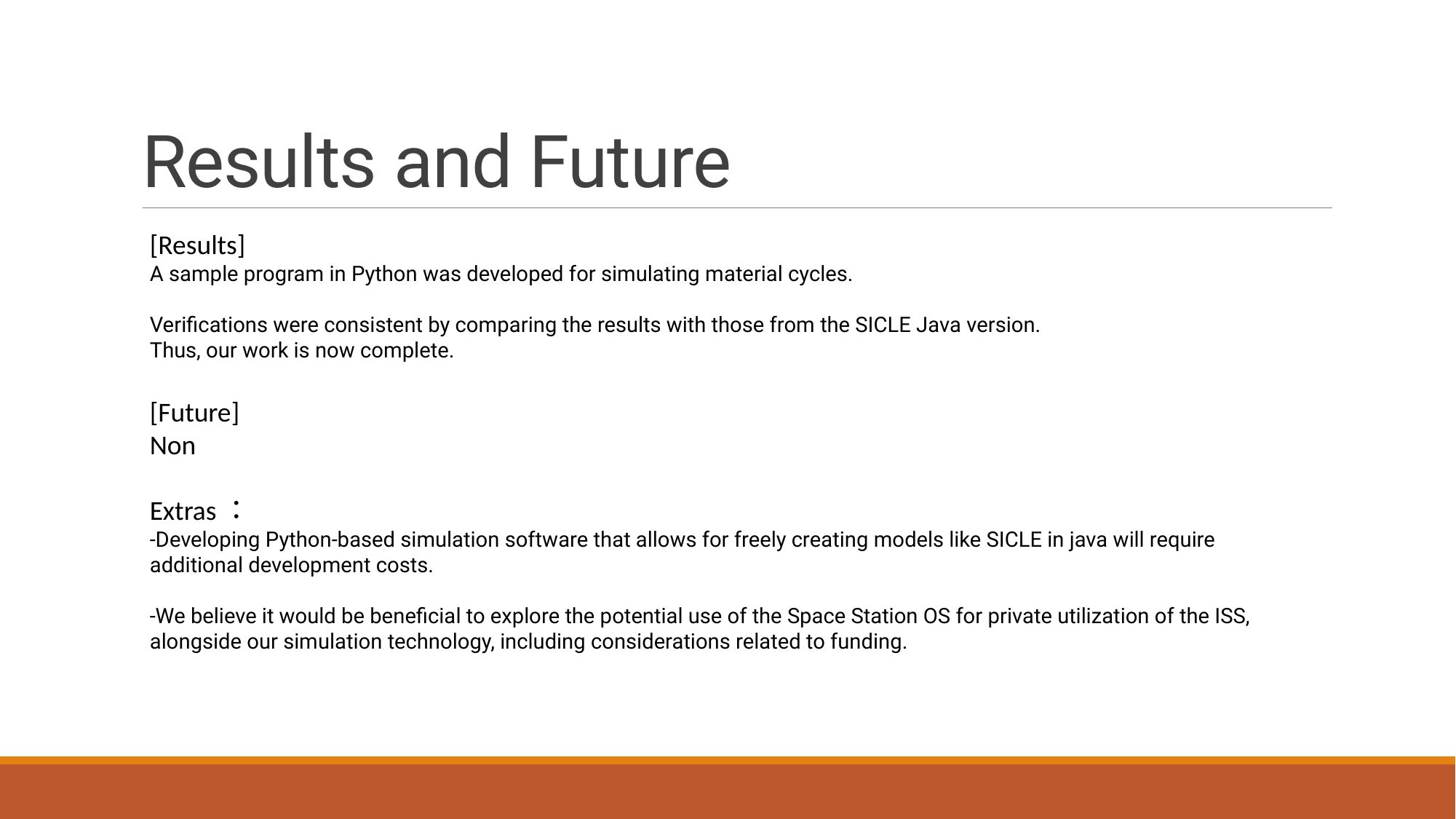

# Results and Future
[Results]
A sample program in Python was developed for simulating material cycles.
Verifications were consistent by comparing the results with those from the SICLE Java version.
Thus, our work is now complete.

[Future]
Non

Extras：
-Developing Python-based simulation software that allows for freely creating models like SICLE in java will require additional development costs.
-We believe it would be beneficial to explore the potential use of the Space Station OS for private utilization of the ISS, alongside our simulation technology, including considerations related to funding.